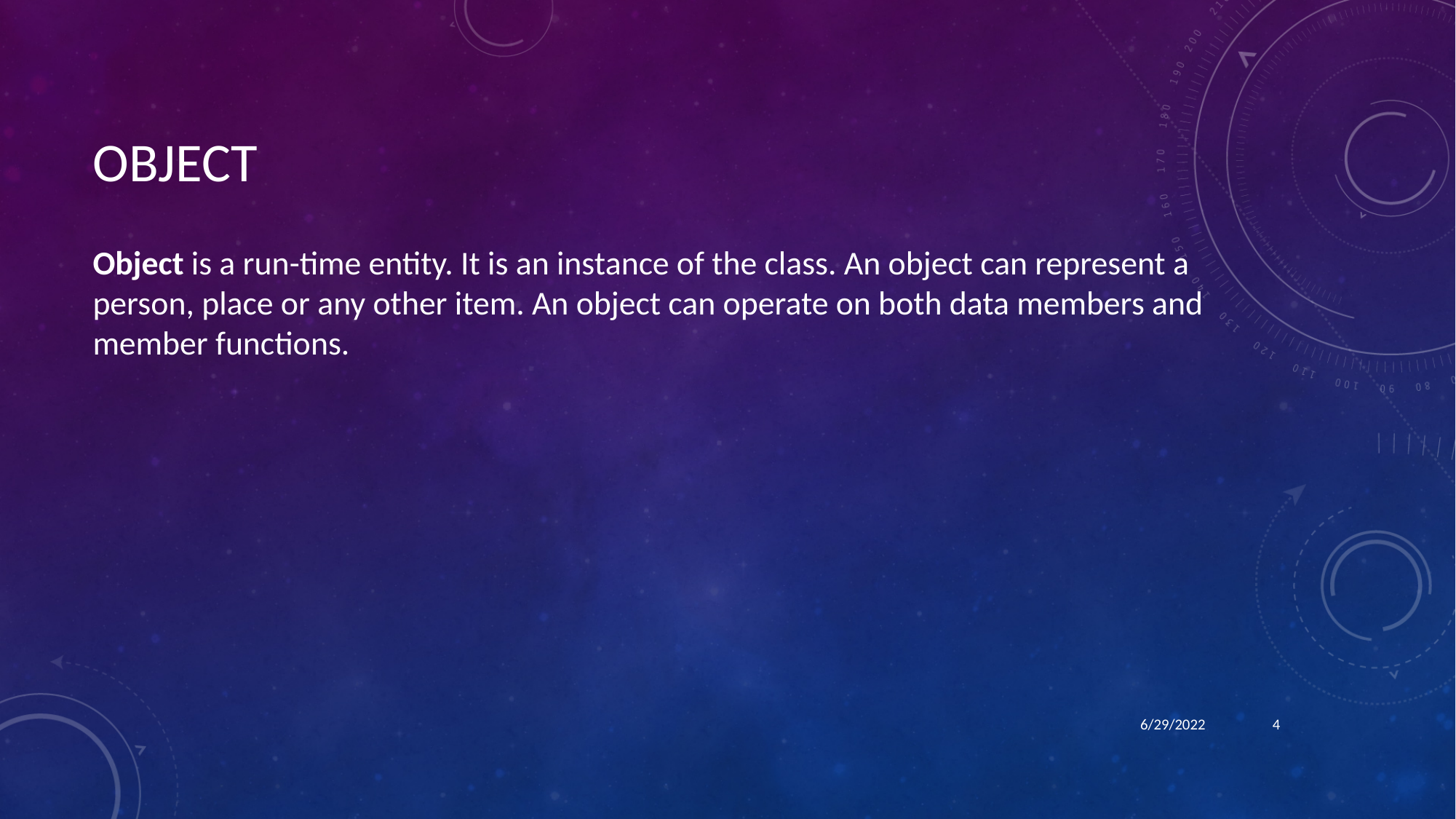

# Object
Object is a run-time entity. It is an instance of the class. An object can represent a person, place or any other item. An object can operate on both data members and member functions.
6/29/2022
4